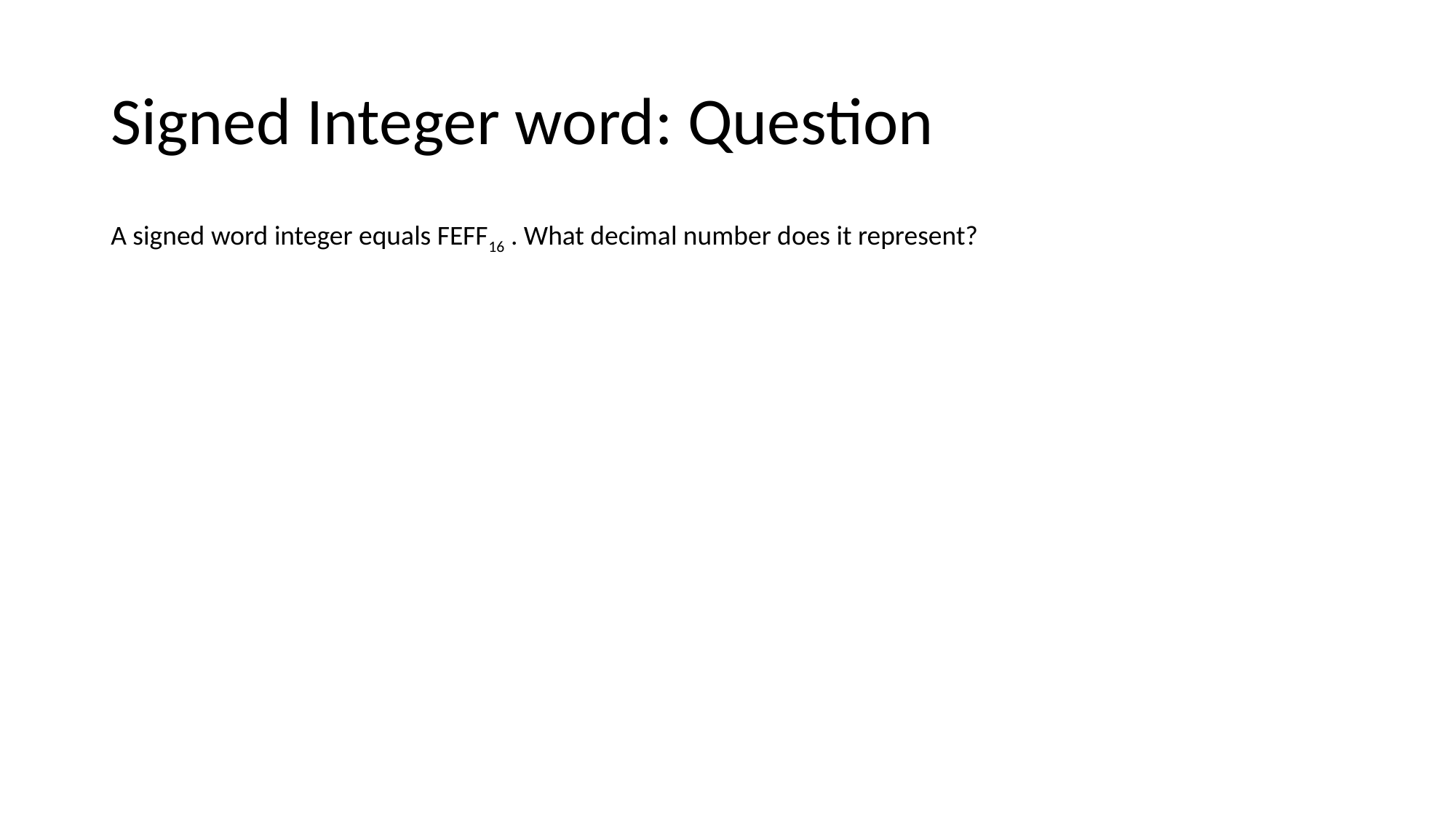

# Signed Integer word: Question
A signed word integer equals FEFF16 . What decimal number does it represent?